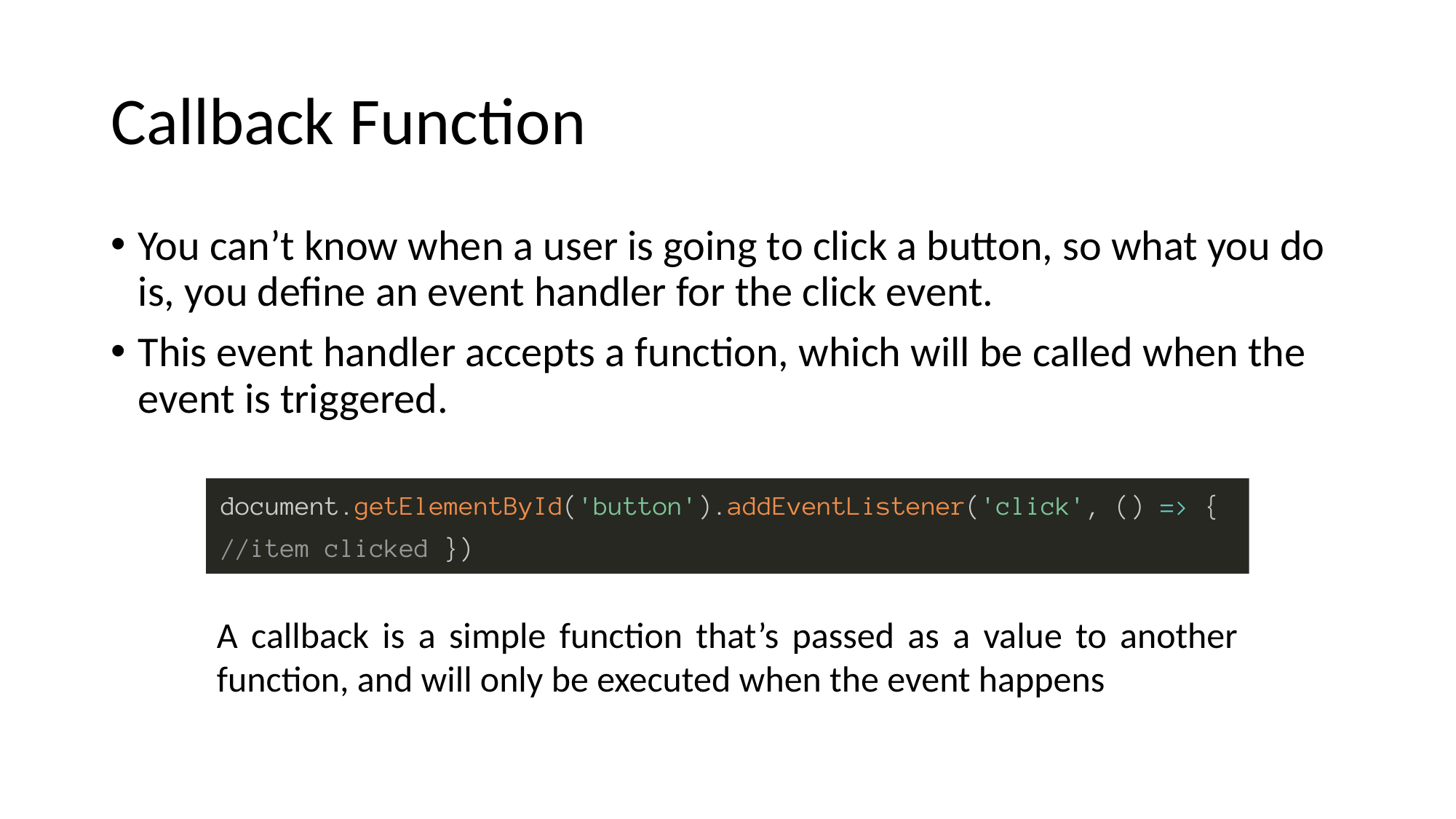

# Callback Function
You can’t know when a user is going to click a button, so what you do is, you define an event handler for the click event.
This event handler accepts a function, which will be called when the event is triggered.

 document.getElementById('button').addEventListener('click', () => {
 //item clicked })
A callback is a simple function that’s passed as a value to another function, and will only be executed when the event happens